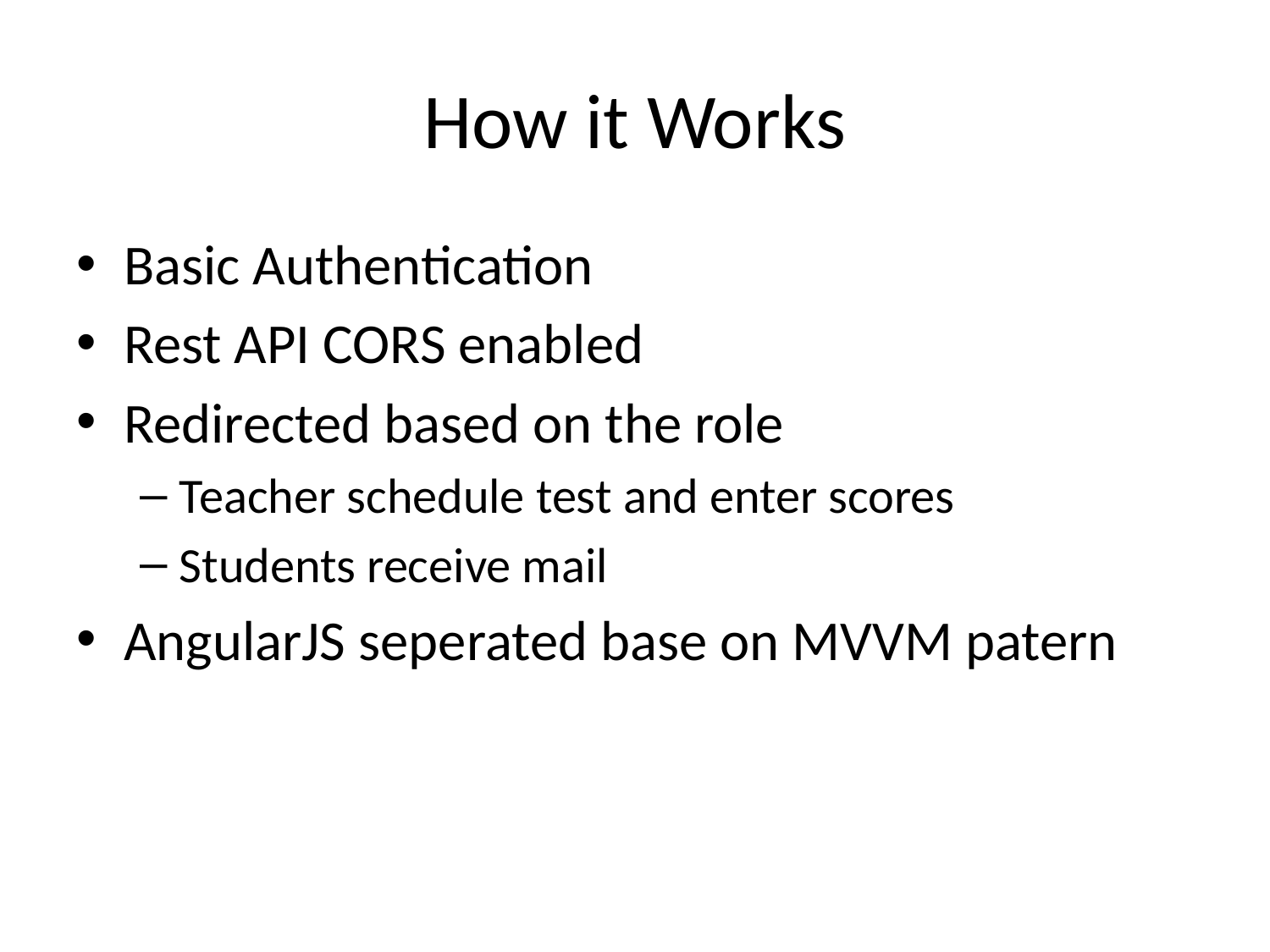

# How it Works
Basic Authentication
Rest API CORS enabled
Redirected based on the role
Teacher schedule test and enter scores
Students receive mail
AngularJS seperated base on MVVM patern